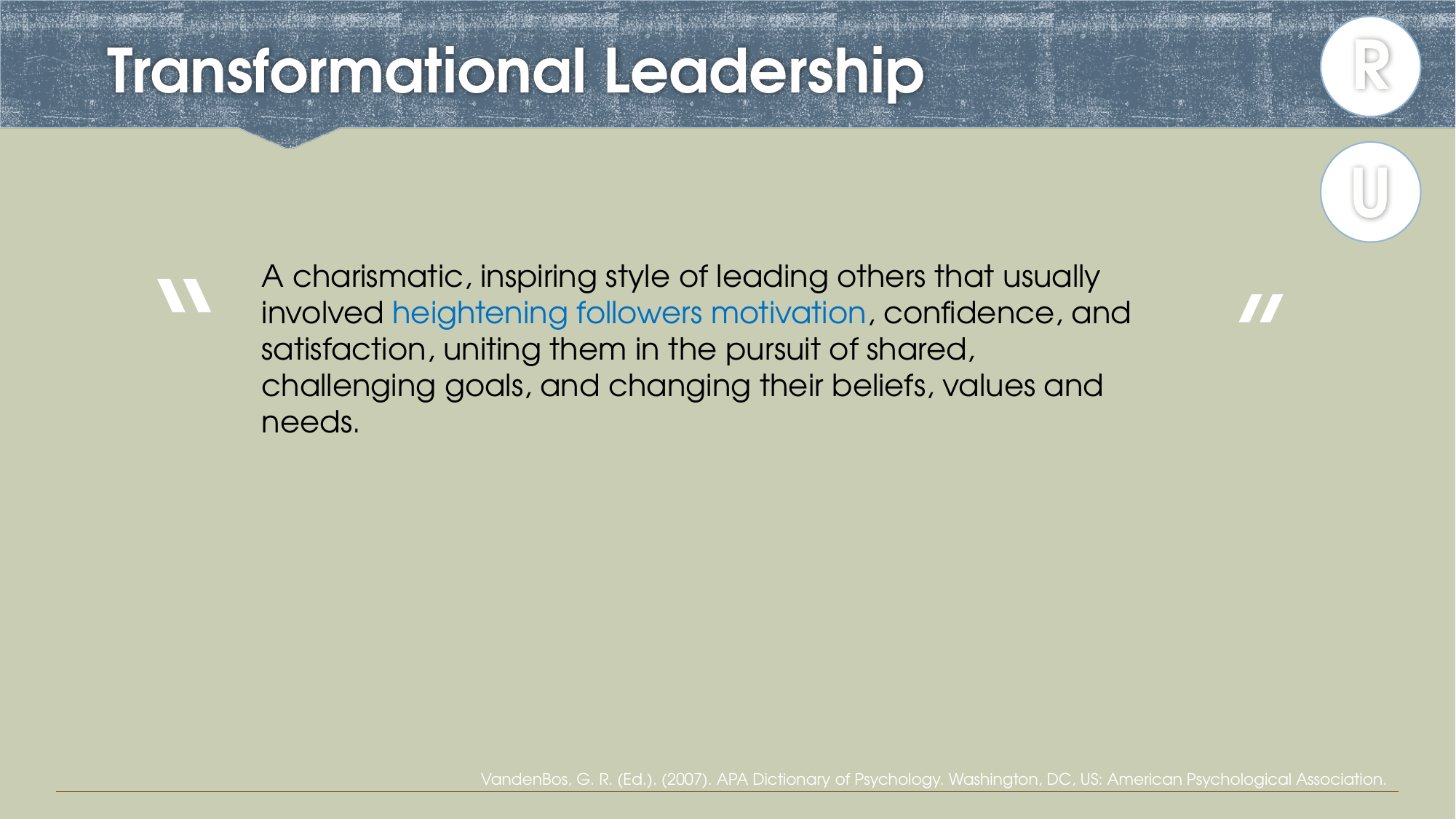

R
# Transformational Leadership

U
“
”

A charismatic, inspiring style of leading others that usually involved heightening followers motivation, confidence, and satisfaction, uniting them in the pursuit of shared, challenging goals, and changing their beliefs, values and needs.
VandenBos, G. R. (Ed.). (2007). APA Dictionary of Psychology. Washington, DC, US: American Psychological Association.